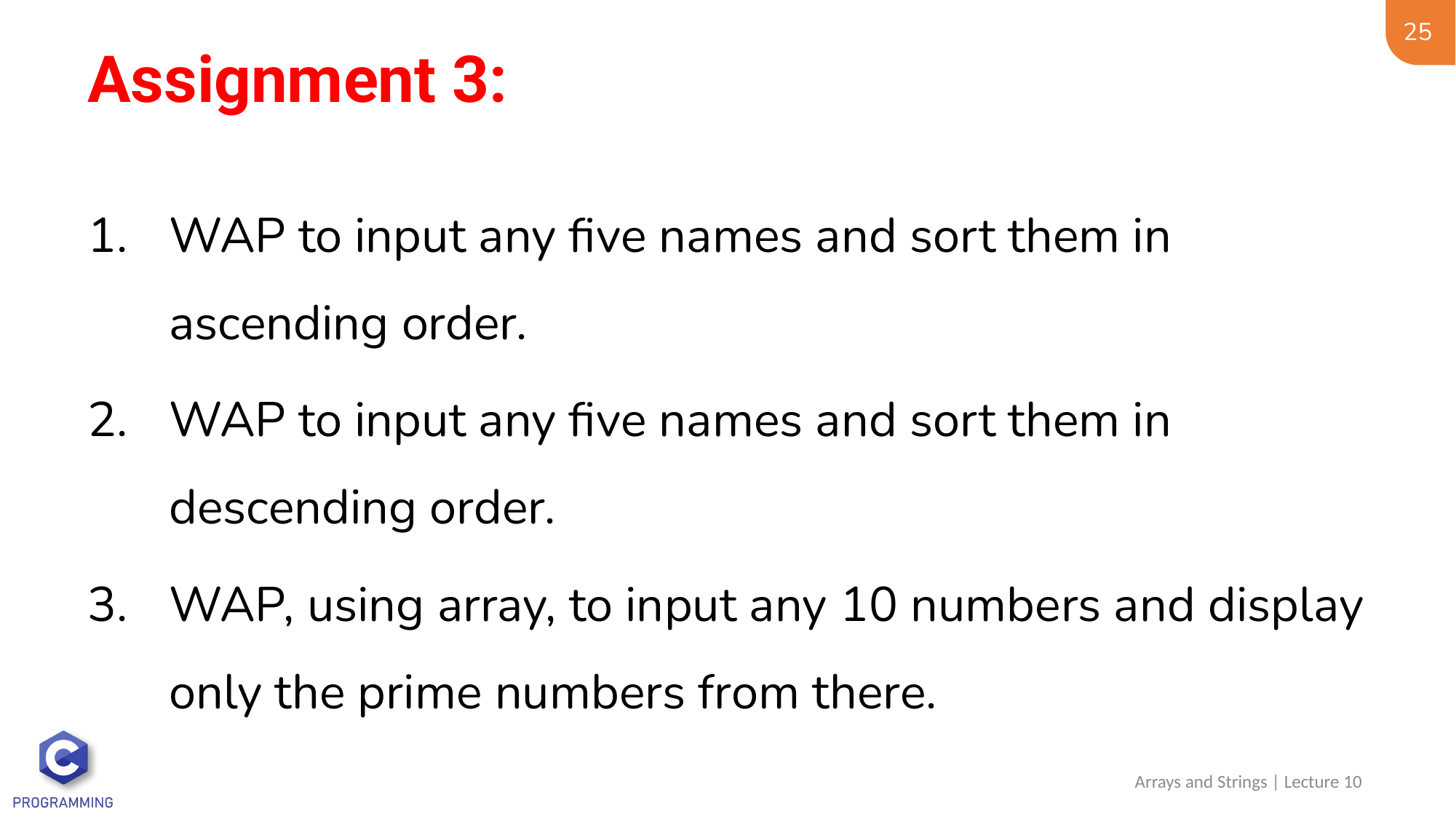

25
# Assignment 3:
WAP to input any five names and sort them in ascending order.
WAP to input any five names and sort them in descending order.
WAP, using array, to input any 10 numbers and display only the prime numbers from there.

Arrays and Strings | Lecture 10